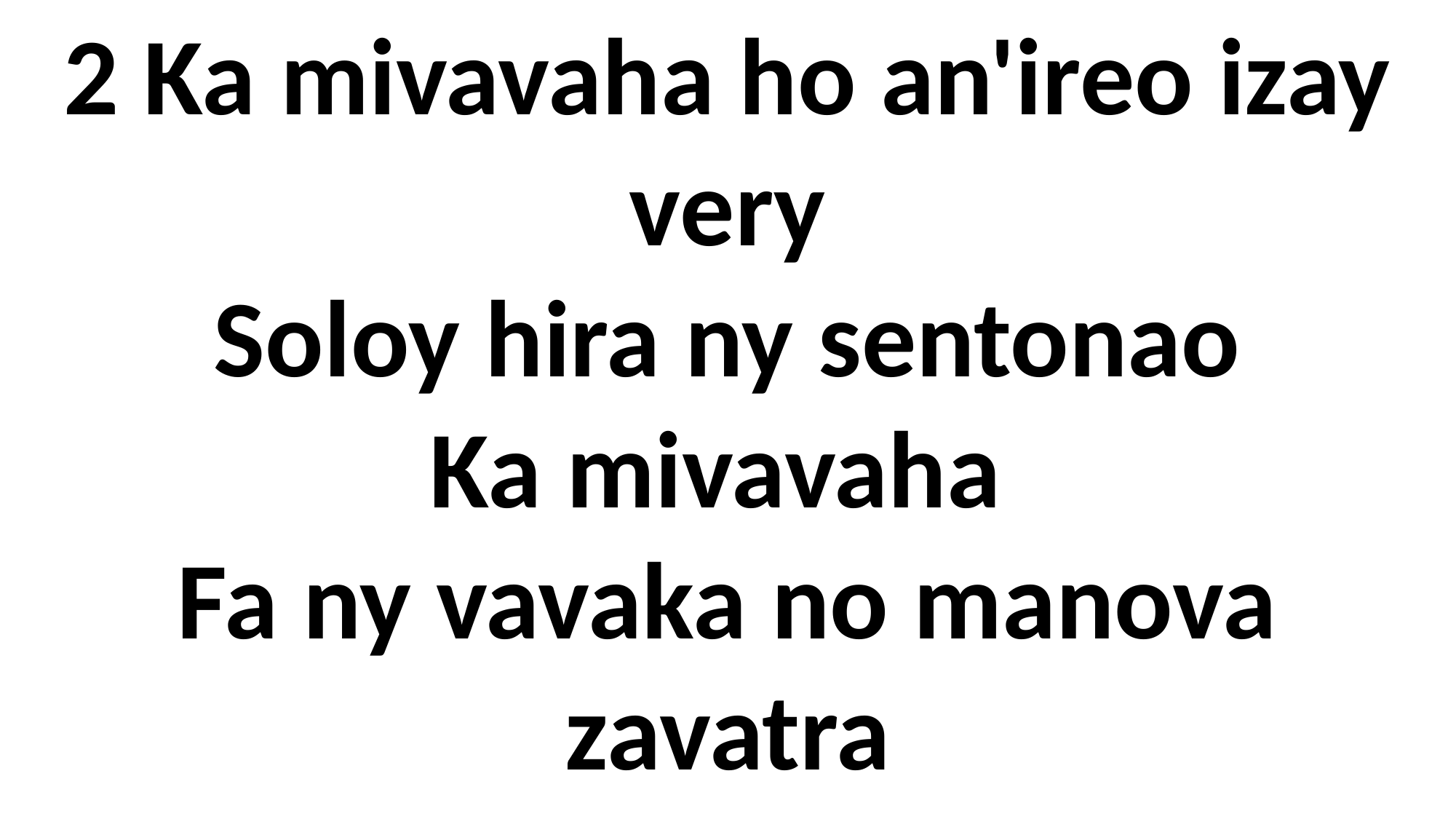

2 Ka mivavaha ho an'ireo izay very
Soloy hira ny sentonao
Ka mivavaha
Fa ny vavaka no manova zavatra